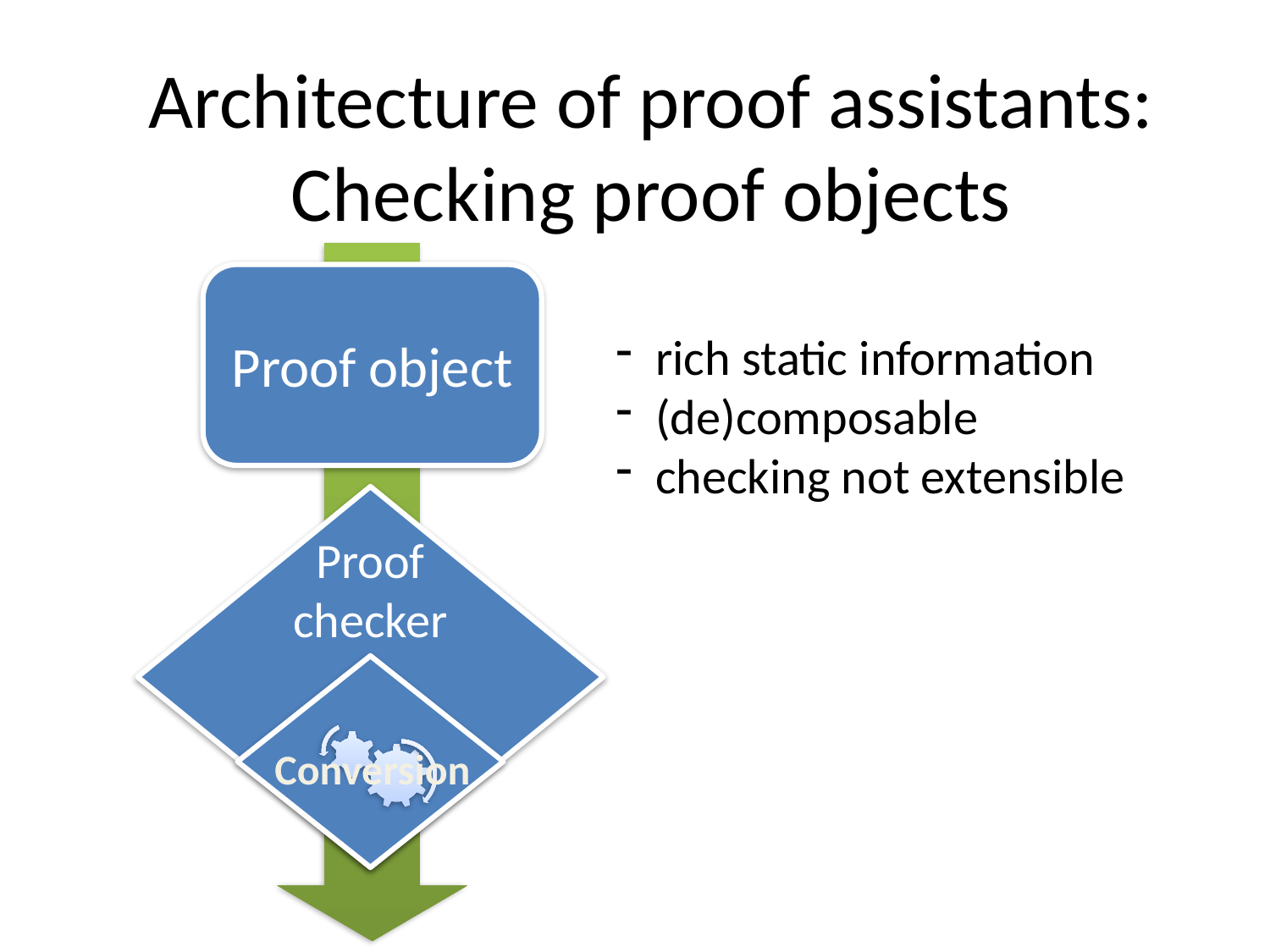

Architecture of proof assistants:
Checking proof objects

Proof object
rich static information
(de)composable
checking not extensible
Proof checker

Conversion